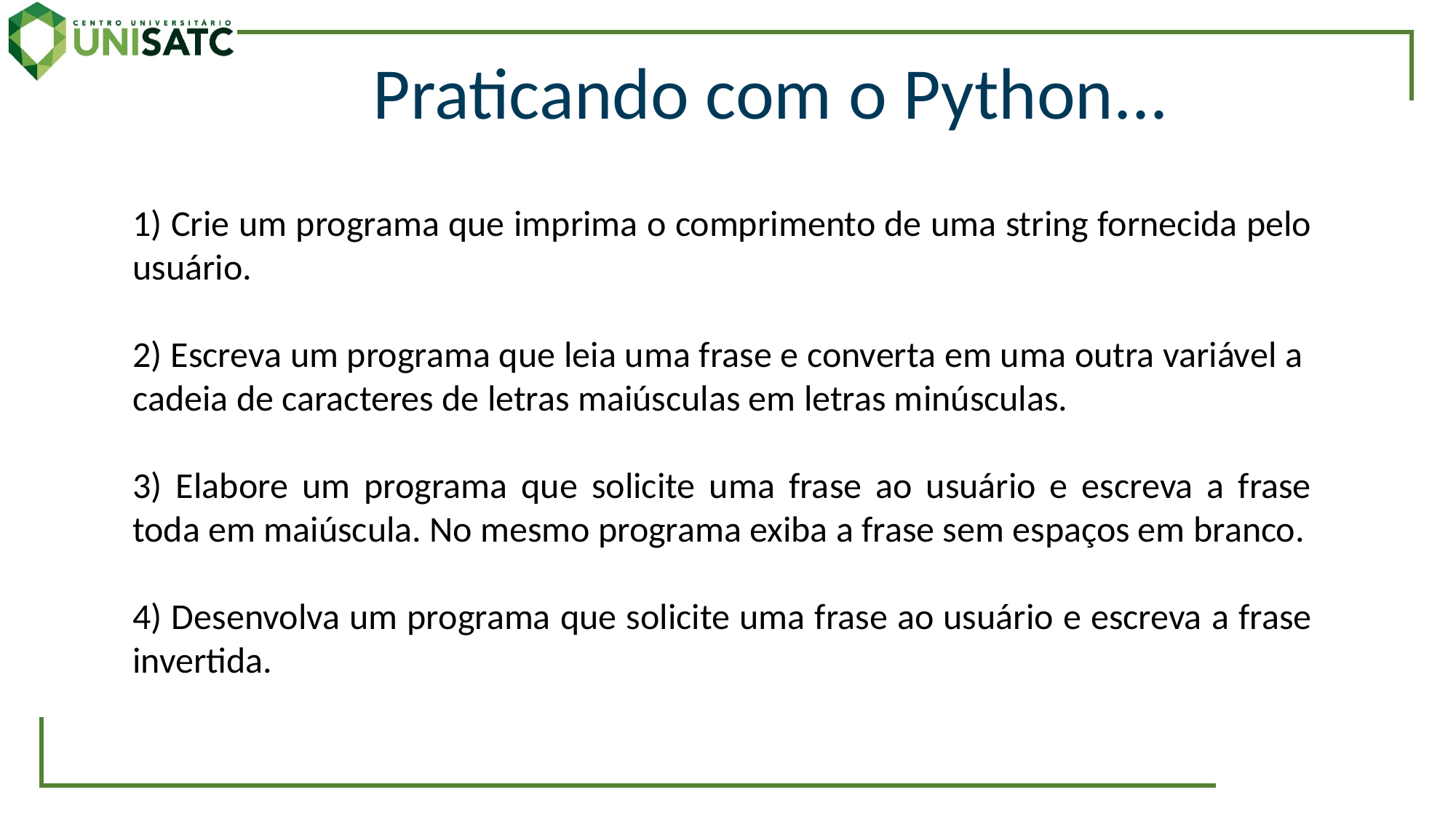

Praticando com o Python...
1) Crie um programa que imprima o comprimento de uma string fornecida pelo usuário.

2) Escreva um programa que leia uma frase e converta em uma outra variável a  cadeia de caracteres de letras maiúsculas em letras minúsculas.

3) Elabore um programa que solicite uma frase ao usuário e escreva a frase toda em maiúscula. No mesmo programa exiba a frase sem espaços em branco.

4) Desenvolva um programa que solicite uma frase ao usuário e escreva a frase invertida.